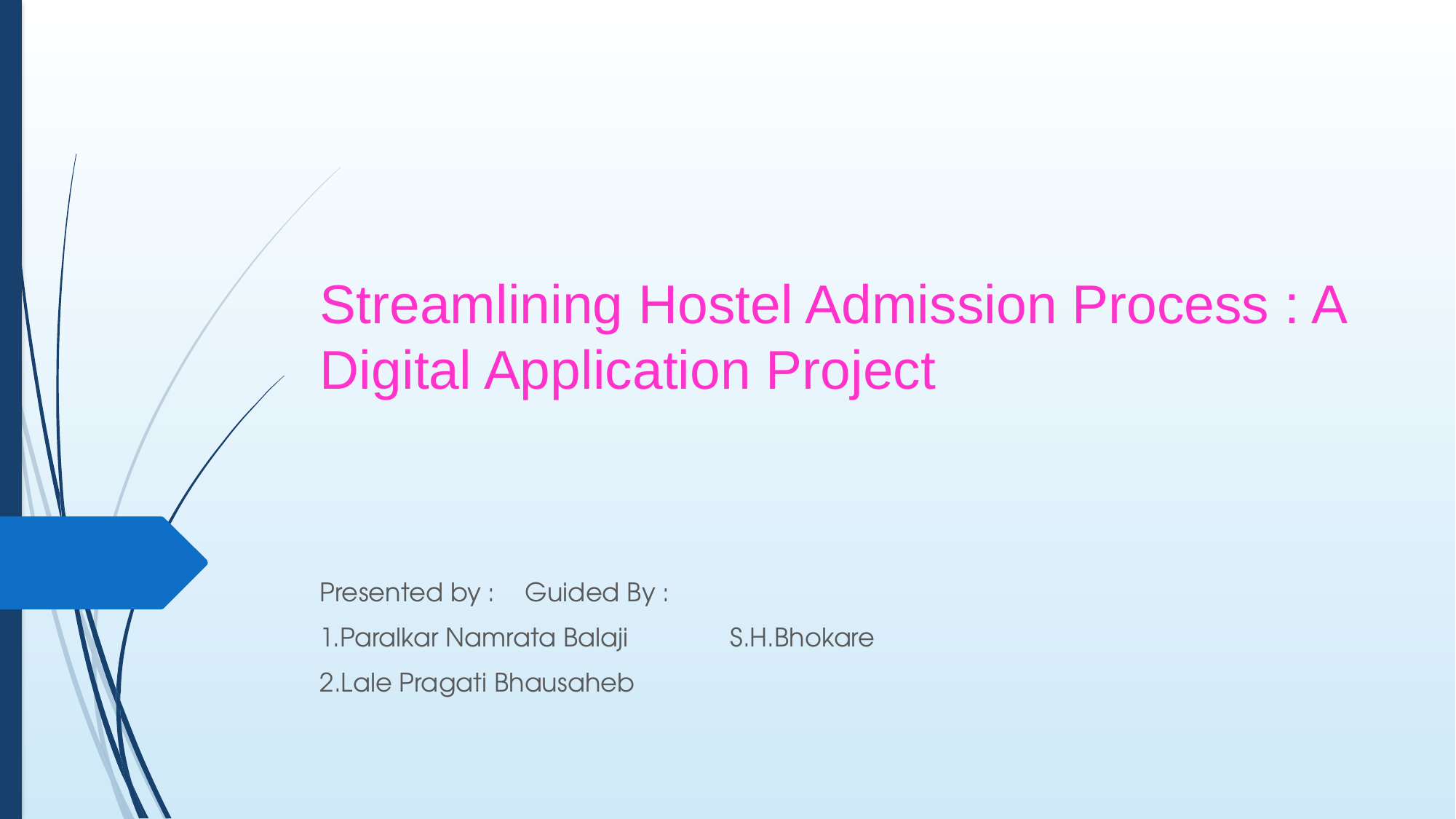

# Streamlining Hostel Admission Process : A Digital Application Project
Presented by :											Guided By :
1.Paralkar Namrata Balaji							S.H.Bhokare
2.Lale Pragati Bhausaheb